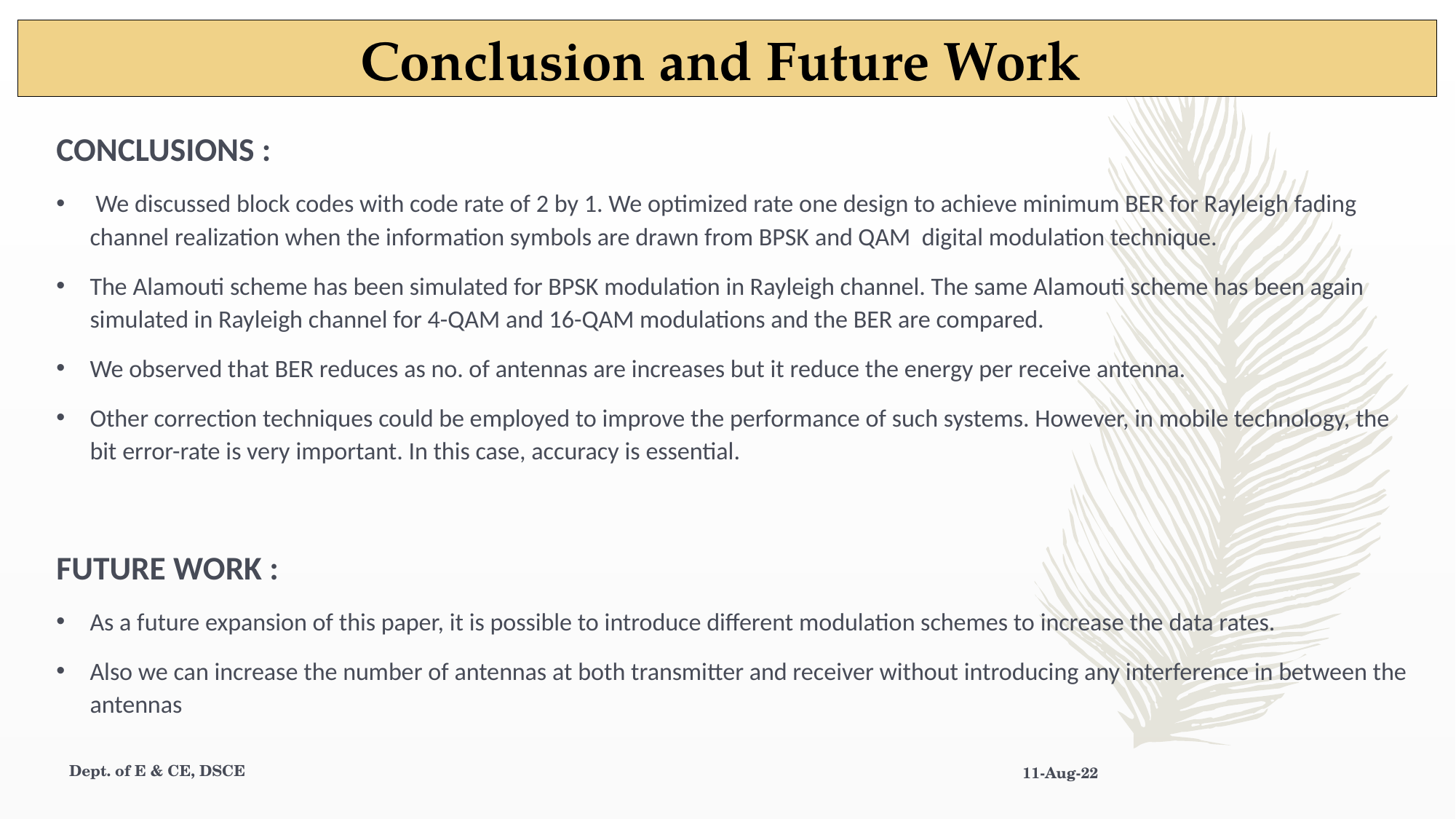

Conclusion and Future Work
CONCLUSIONS :
 We discussed block codes with code rate of 2 by 1. We optimized rate one design to achieve minimum BER for Rayleigh fading channel realization when the information symbols are drawn from BPSK and QAM  digital modulation technique.
The Alamouti scheme has been simulated for BPSK modulation in Rayleigh channel. The same Alamouti scheme has been again simulated in Rayleigh channel for 4-QAM and 16-QAM modulations and the BER are compared.
We observed that BER reduces as no. of antennas are increases but it reduce the energy per receive antenna.
Other correction techniques could be employed to improve the performance of such systems. However, in mobile technology, the bit error-rate is very important. In this case, accuracy is essential.

FUTURE WORK :
As a future expansion of this paper, it is possible to introduce different modulation schemes to increase the data rates.
Also we can increase the number of antennas at both transmitter and receiver without introducing any interference in between the antennas
Dept. of E & CE, DSCE
11-Aug-22